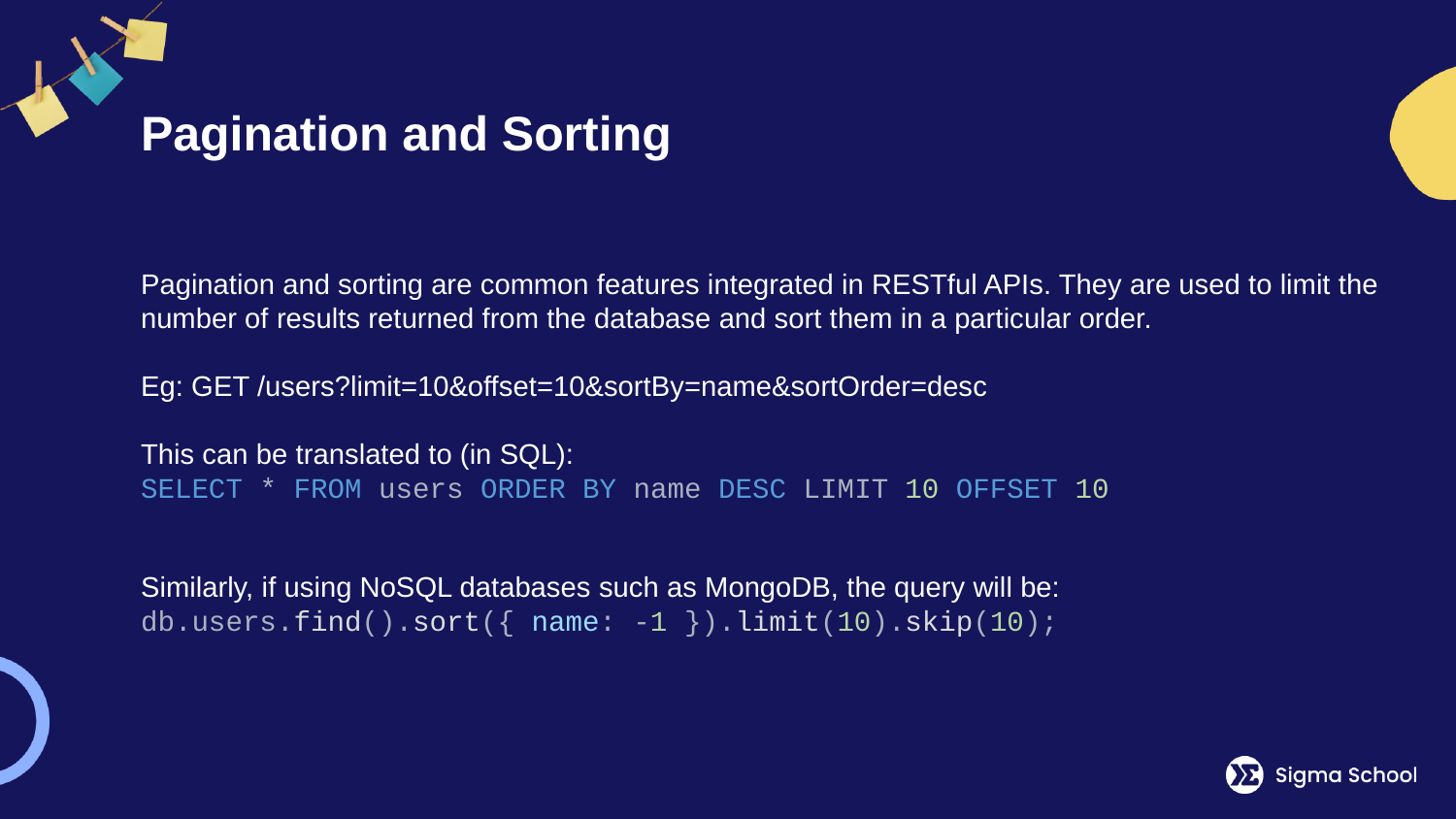

# Pagination and Sorting
Pagination and sorting are common features integrated in RESTful APIs. They are used to limit the number of results returned from the database and sort them in a particular order.

Eg: GET /users?limit=10&offset=10&sortBy=name&sortOrder=desc

This can be translated to (in SQL):
SELECT * FROM users ORDER BY name DESC LIMIT 10 OFFSET 10

Similarly, if using NoSQL databases such as MongoDB, the query will be:
db.users.find().sort({ name: -1 }).limit(10).skip(10);